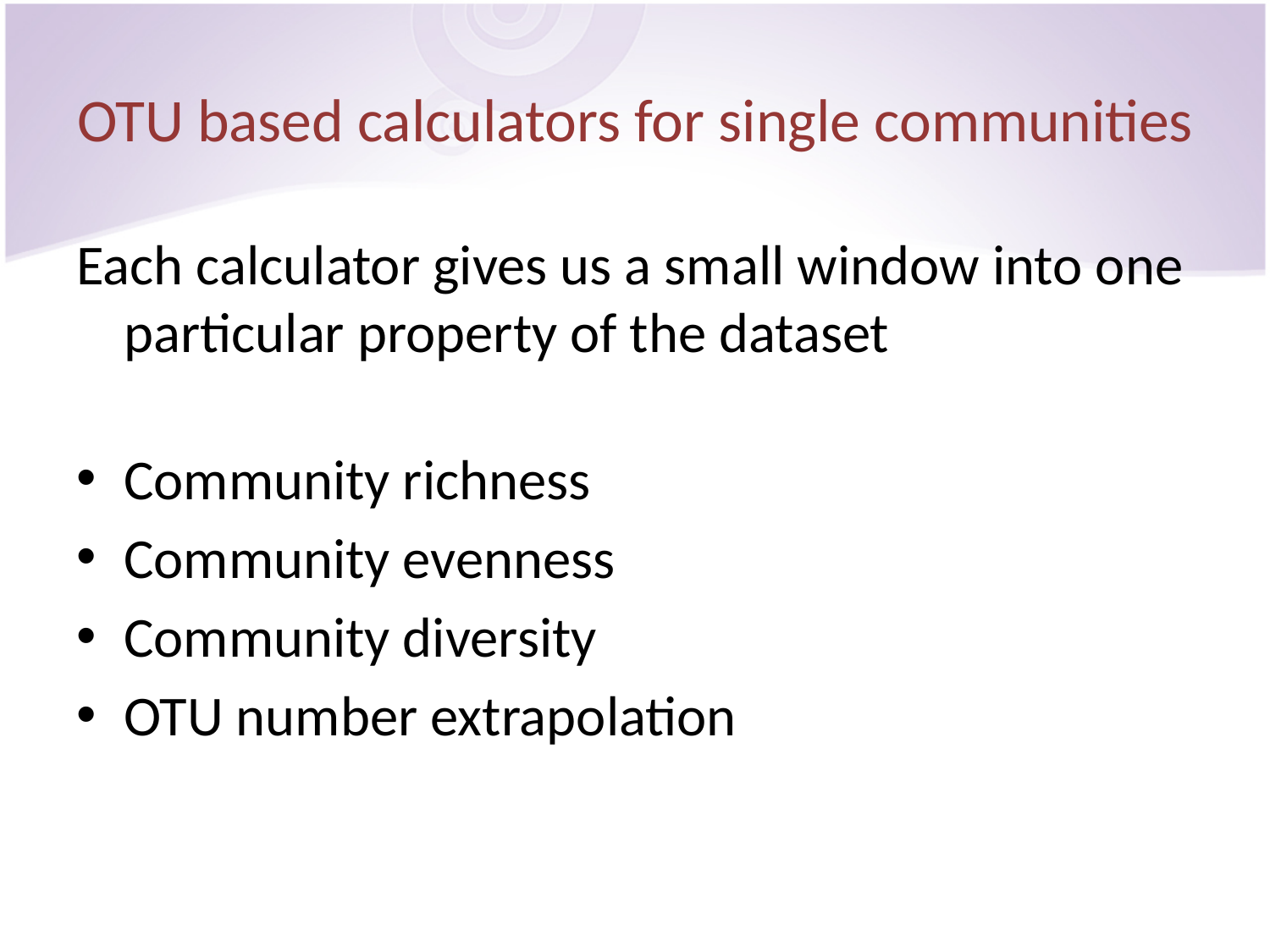

# OTU based calculators for single communities
Each calculator gives us a small window into one particular property of the dataset
Community richness
Community evenness
Community diversity
OTU number extrapolation